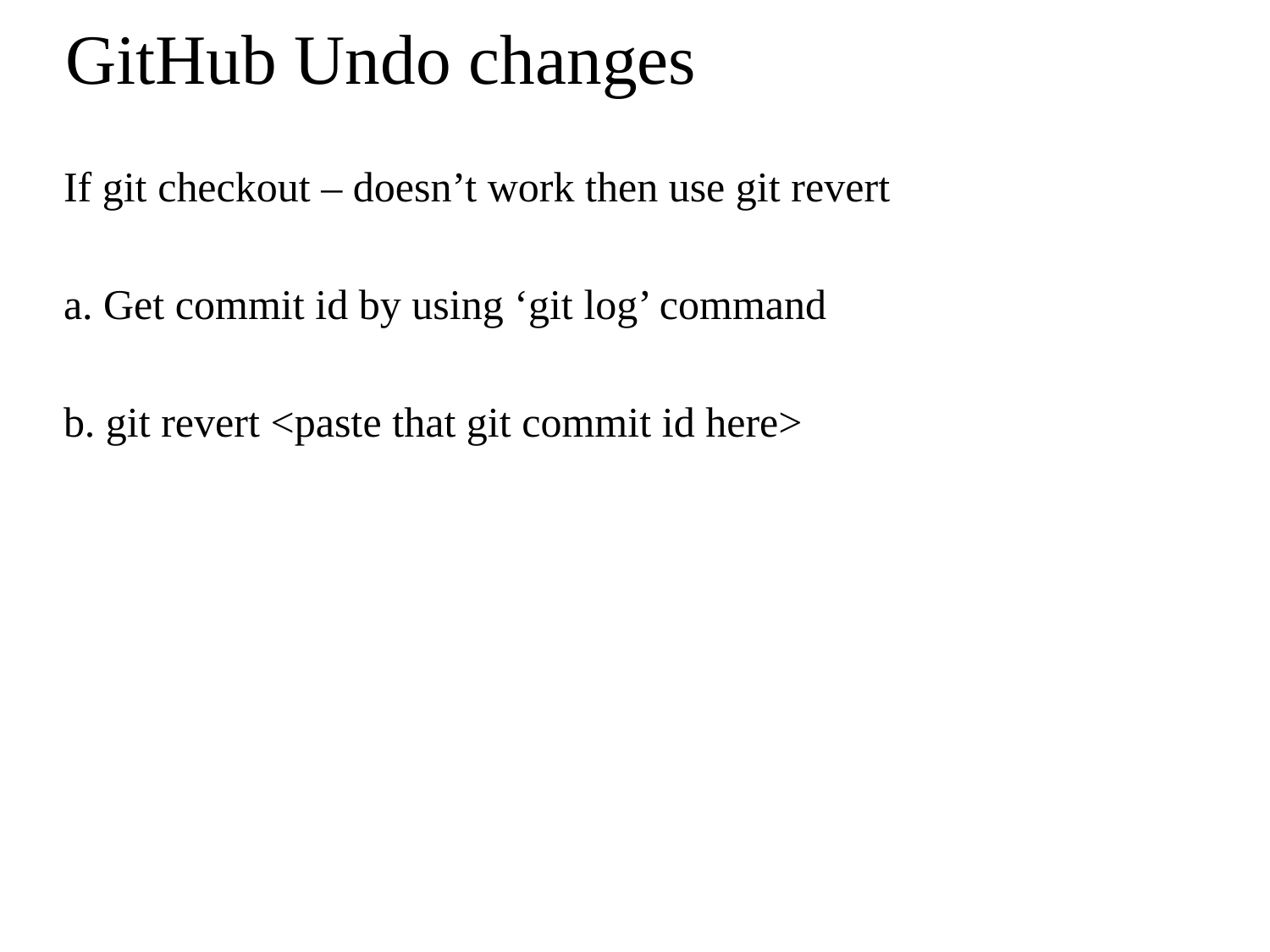

# GitHub Undo changes
If git checkout – doesn’t work then use git revert

a. Get commit id by using ‘git log’ command

b. git revert <paste that git commit id here>